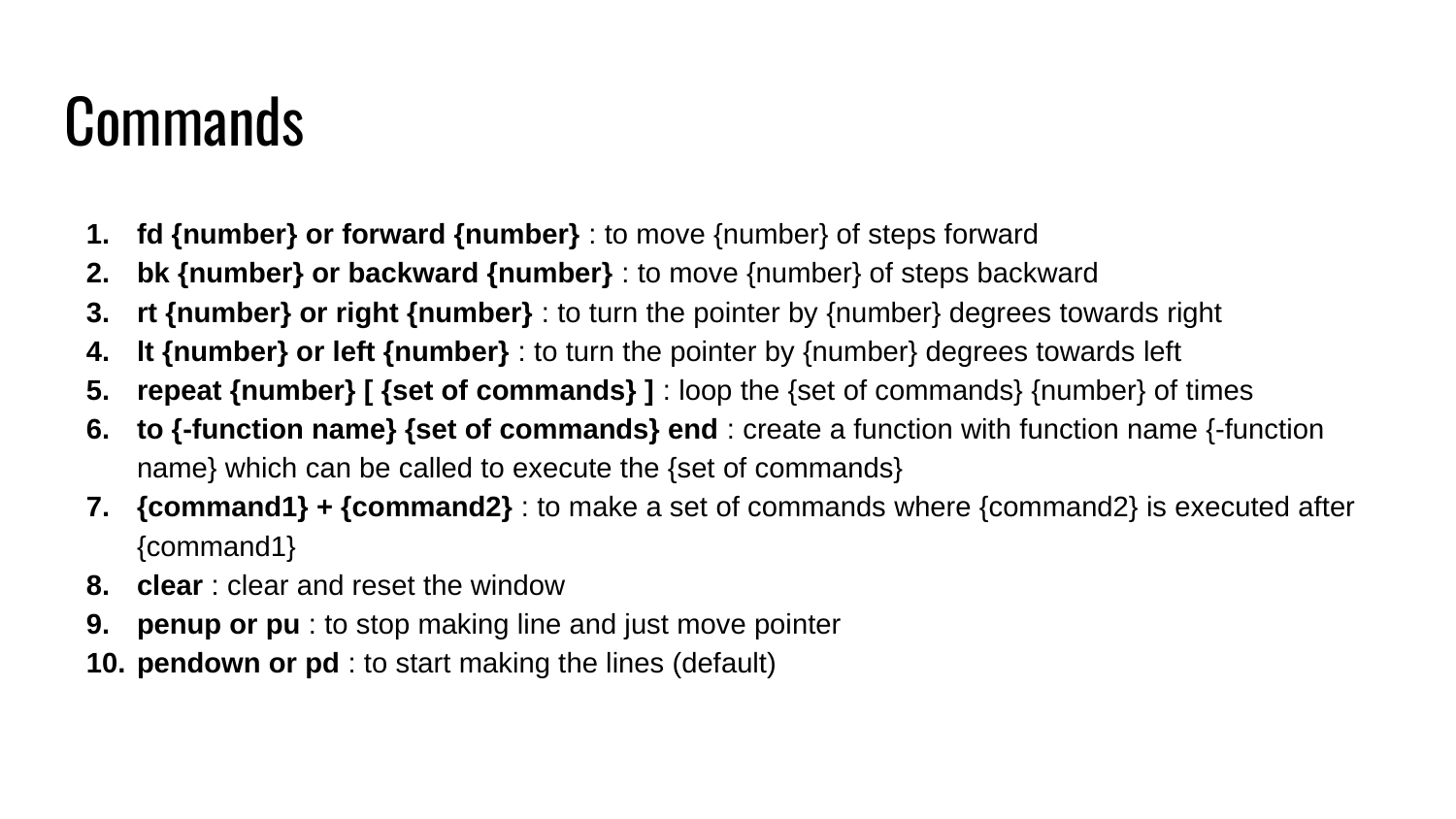

# Commands
fd {number} or forward {number} : to move {number} of steps forward
bk {number} or backward {number} : to move {number} of steps backward
rt {number} or right {number} : to turn the pointer by {number} degrees towards right
lt {number} or left {number} : to turn the pointer by {number} degrees towards left
repeat {number} [ {set of commands} ] : loop the {set of commands} {number} of times
to {-function name} {set of commands} end : create a function with function name {-function name} which can be called to execute the {set of commands}
{command1} + {command2} : to make a set of commands where {command2} is executed after {command1}
clear : clear and reset the window
penup or pu : to stop making line and just move pointer
pendown or pd : to start making the lines (default)